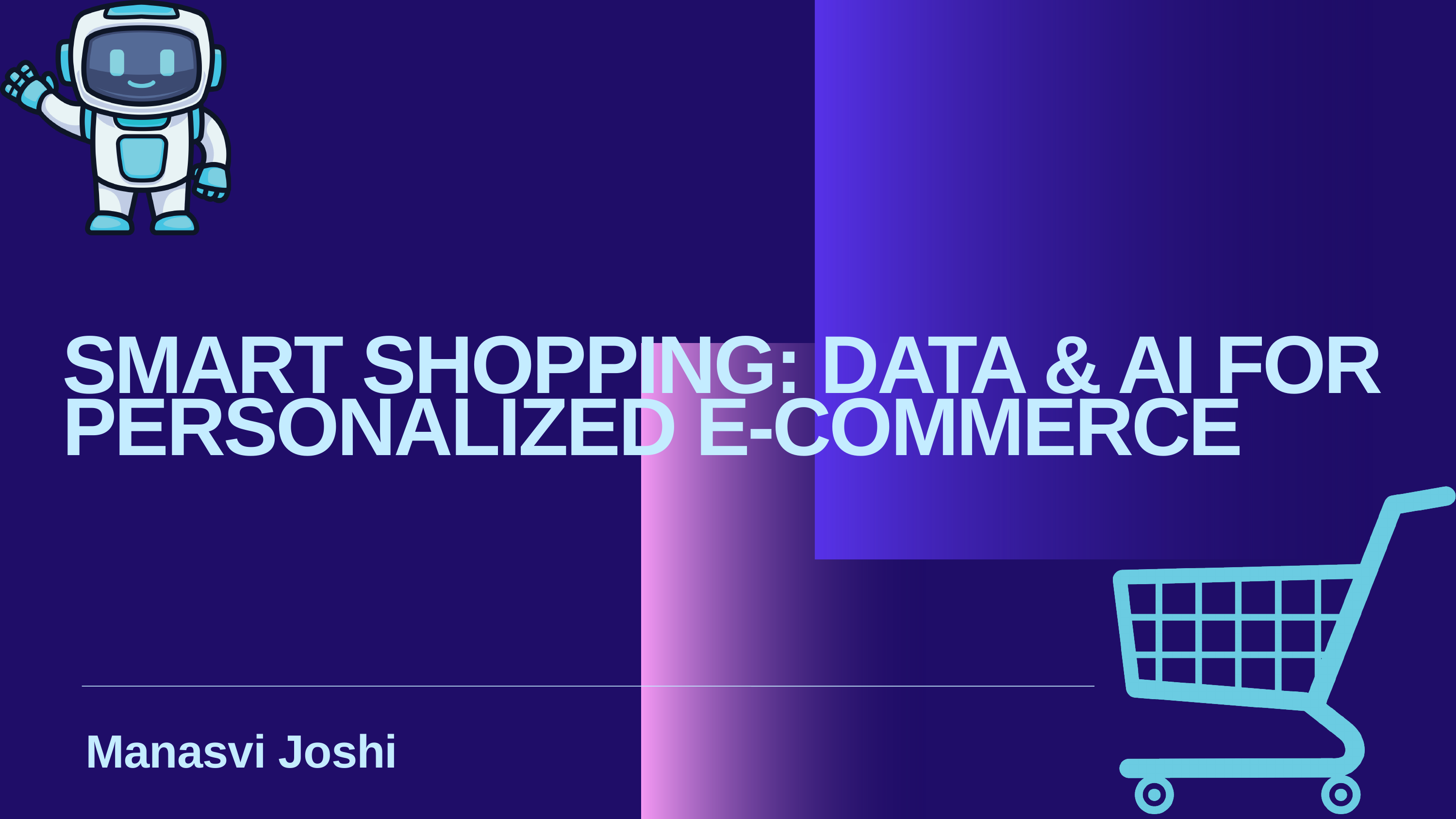

SMART SHOPPING: DATA & AI FOR PERSONALIZED E-COMMERCE

Manasvi Joshi